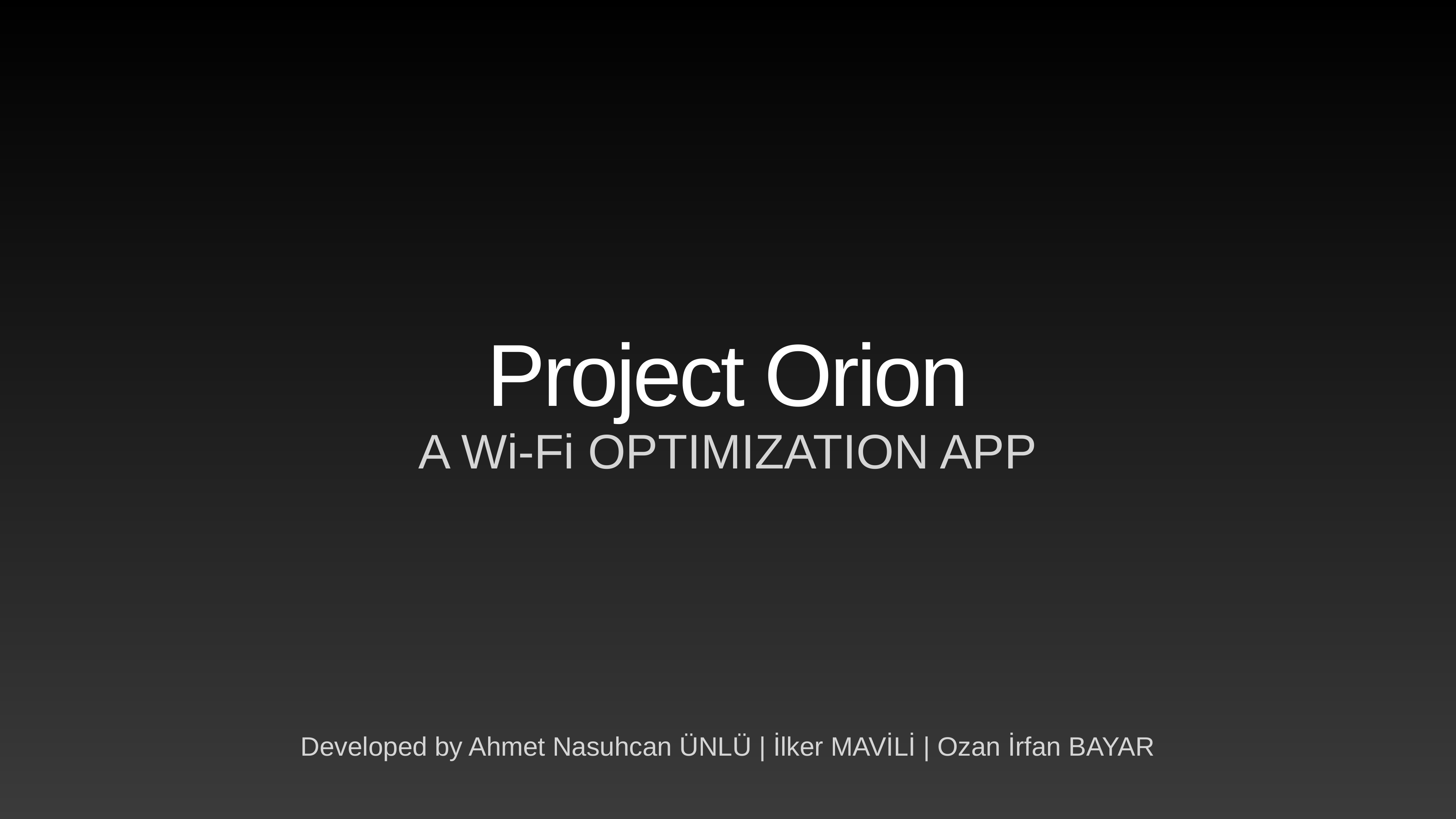

# Project Orion
A Wi-Fi OPTIMIZATION APP
Developed by Ahmet Nasuhcan ÜNLÜ | İlker MAVİLİ | Ozan İrfan BAYAR